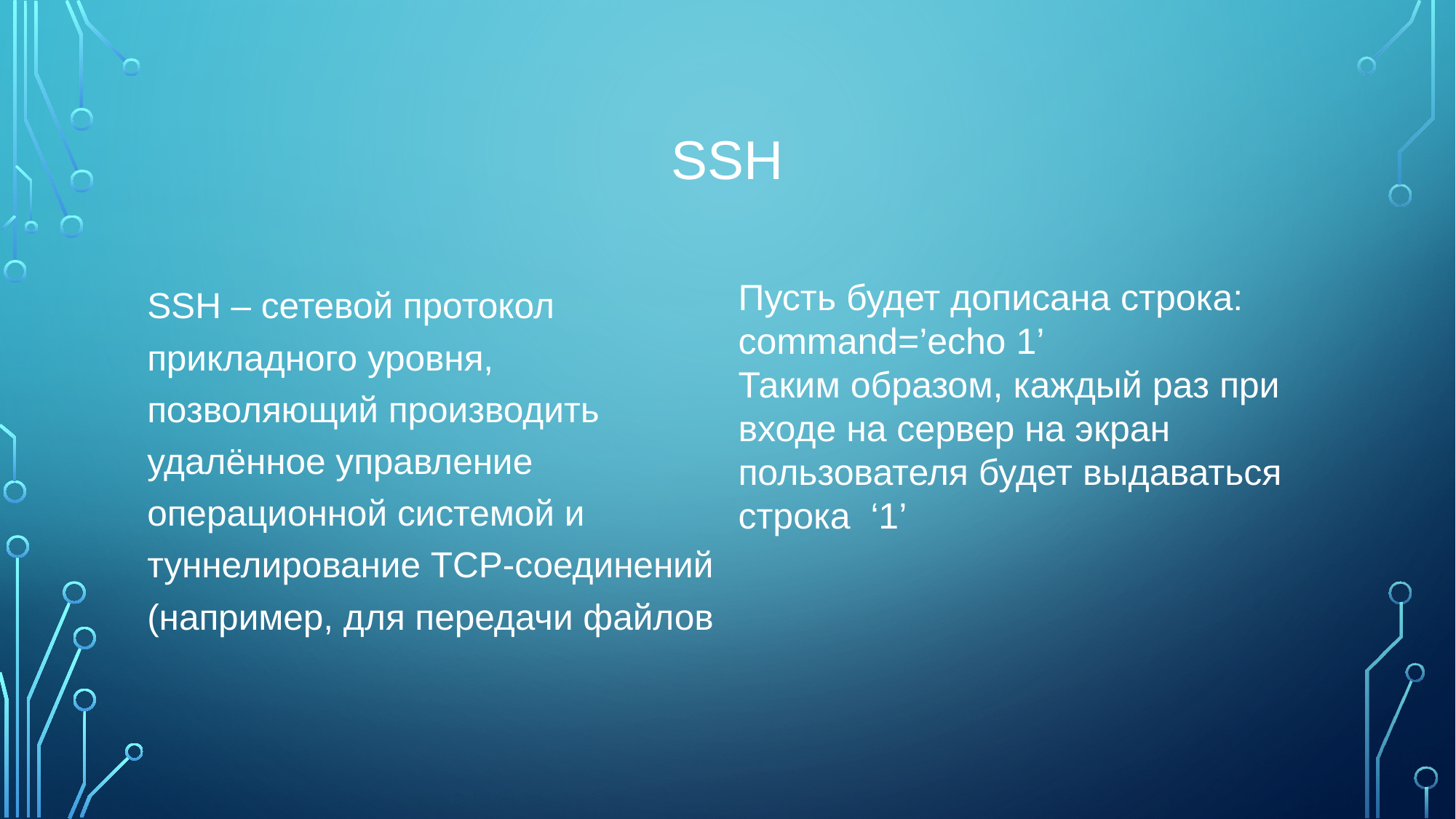

# SSH
SSH – сетевой протокол прикладного уровня, позволяющий производить удалённое управление операционной системой и туннелирование TCP-соединений (например, для передачи файлов
Пусть будет дописана строка:
command=’echo 1’
Таким образом, каждый раз при входе на сервер на экран пользователя будет выдаваться строка  ‘1’